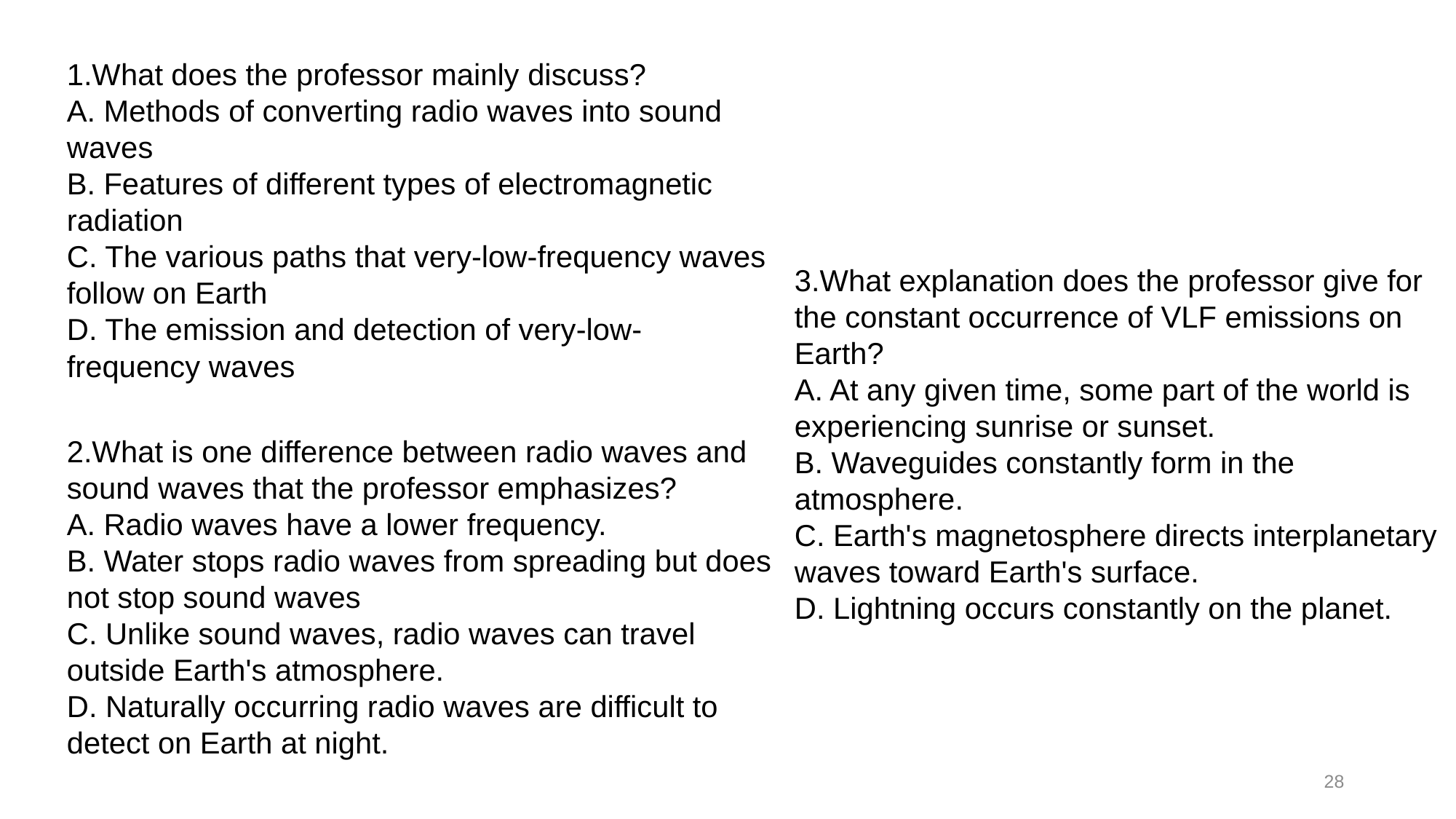

1.What does the professor mainly discuss?
A. Methods of converting radio waves into sound waves
B. Features of different types of electromagnetic radiation
C. The various paths that very-low-frequency waves follow on Earth
D. The emission and detection of very-low-frequency waves
3.What explanation does the professor give for the constant occurrence of VLF emissions on Earth?
A. At any given time, some part of the world is experiencing sunrise or sunset.
B. Waveguides constantly form in the atmosphere.
C. Earth's magnetosphere directs interplanetary waves toward Earth's surface.
D. Lightning occurs constantly on the planet.
2.What is one difference between radio waves and sound waves that the professor emphasizes?
A. Radio waves have a lower frequency.
B. Water stops radio waves from spreading but does not stop sound waves
C. Unlike sound waves, radio waves can travel outside Earth's atmosphere.
D. Naturally occurring radio waves are difficult to detect on Earth at night.

28